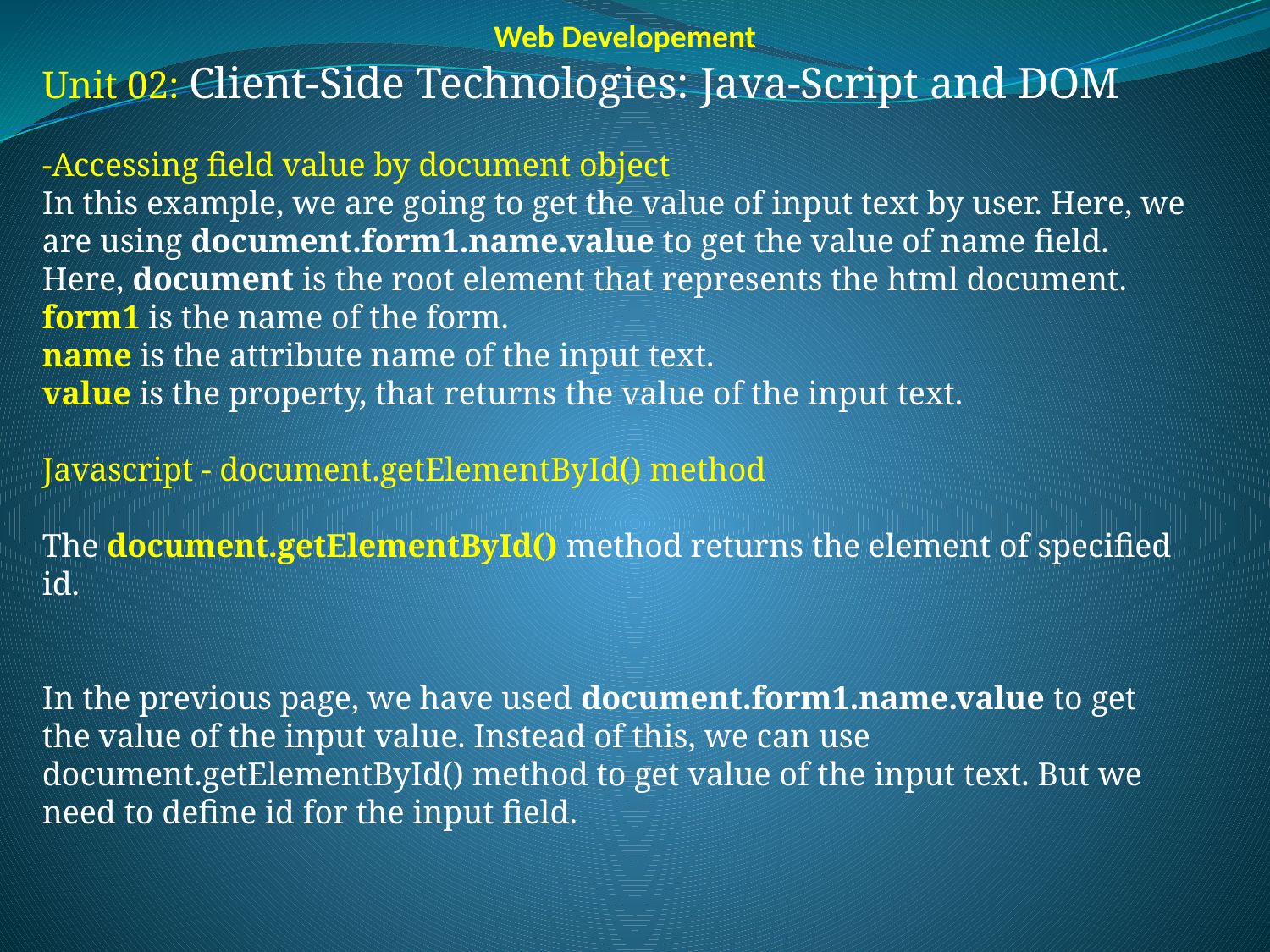

Web Developement
Unit 02: Client-Side Technologies: Java-Script and DOM

-Accessing field value by document object
In this example, we are going to get the value of input text by user. Here, we are using document.form1.name.value to get the value of name field.
Here, document is the root element that represents the html document.
form1 is the name of the form.
name is the attribute name of the input text.
value is the property, that returns the value of the input text.

Javascript - document.getElementById() method

The document.getElementById() method returns the element of specified id.

In the previous page, we have used document.form1.name.value to get the value of the input value. Instead of this, we can use document.getElementById() method to get value of the input text. But we need to define id for the input field.